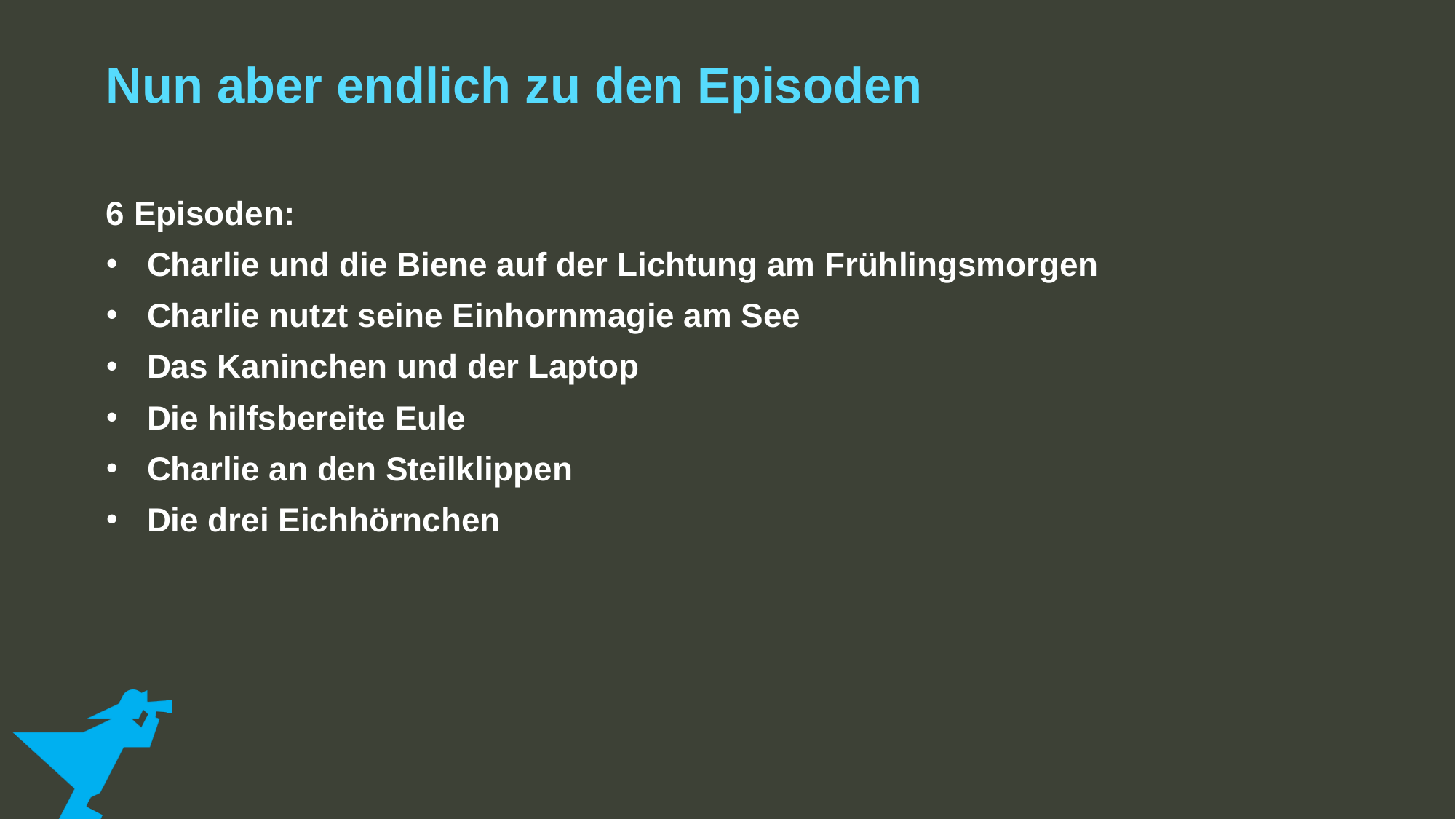

Nun aber endlich zu den Episoden
6 Episoden:
Charlie und die Biene auf der Lichtung am Frühlingsmorgen
Charlie nutzt seine Einhornmagie am See
Das Kaninchen und der Laptop
Die hilfsbereite Eule
Charlie an den Steilklippen
Die drei Eichhörnchen